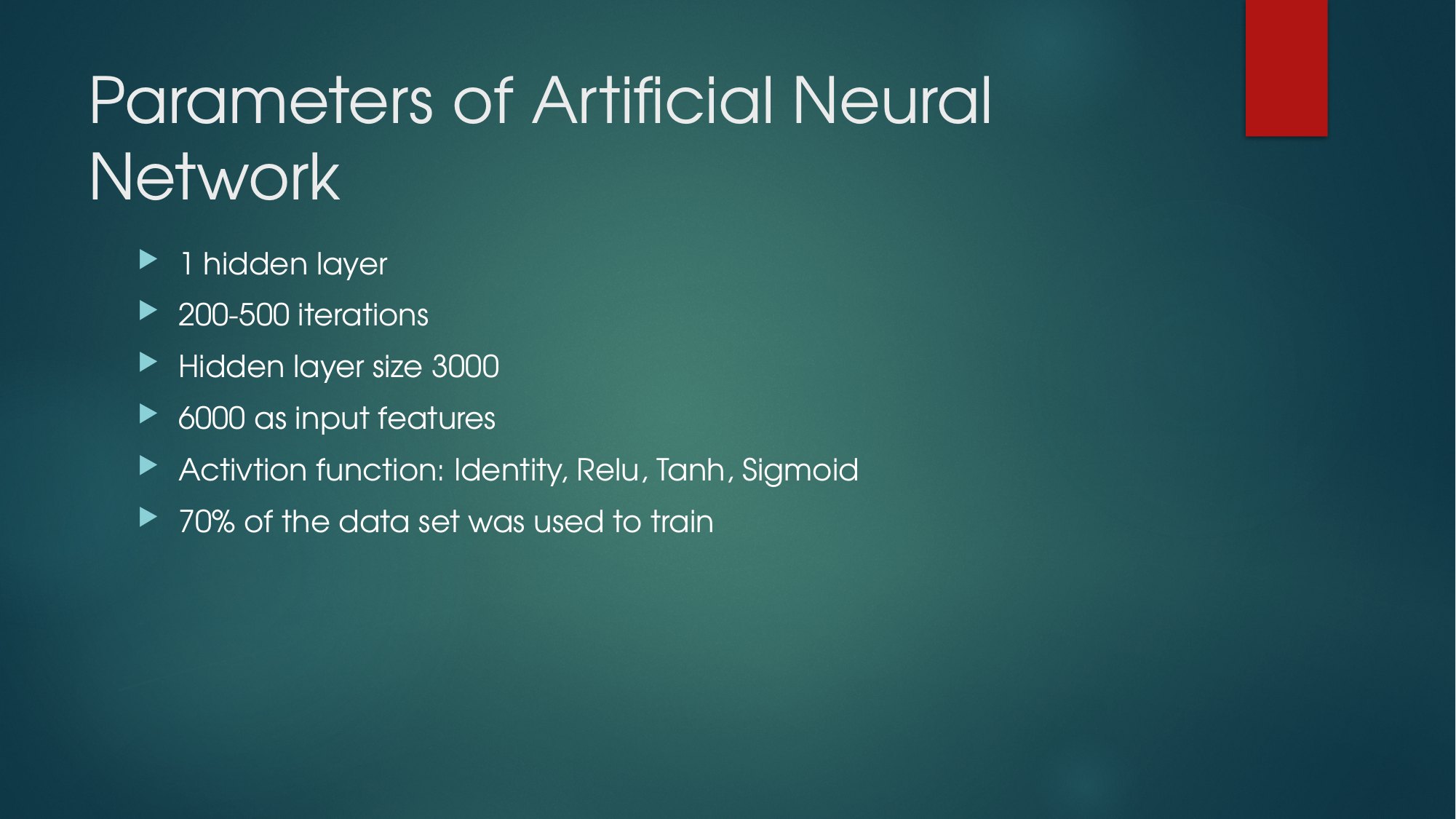

# Parameters of Artificial Neural Network
1 hidden layer
200-500 iterations
Hidden layer size 3000
6000 as input features
Activtion function: Identity, Relu, Tanh, Sigmoid
70% of the data set was used to train